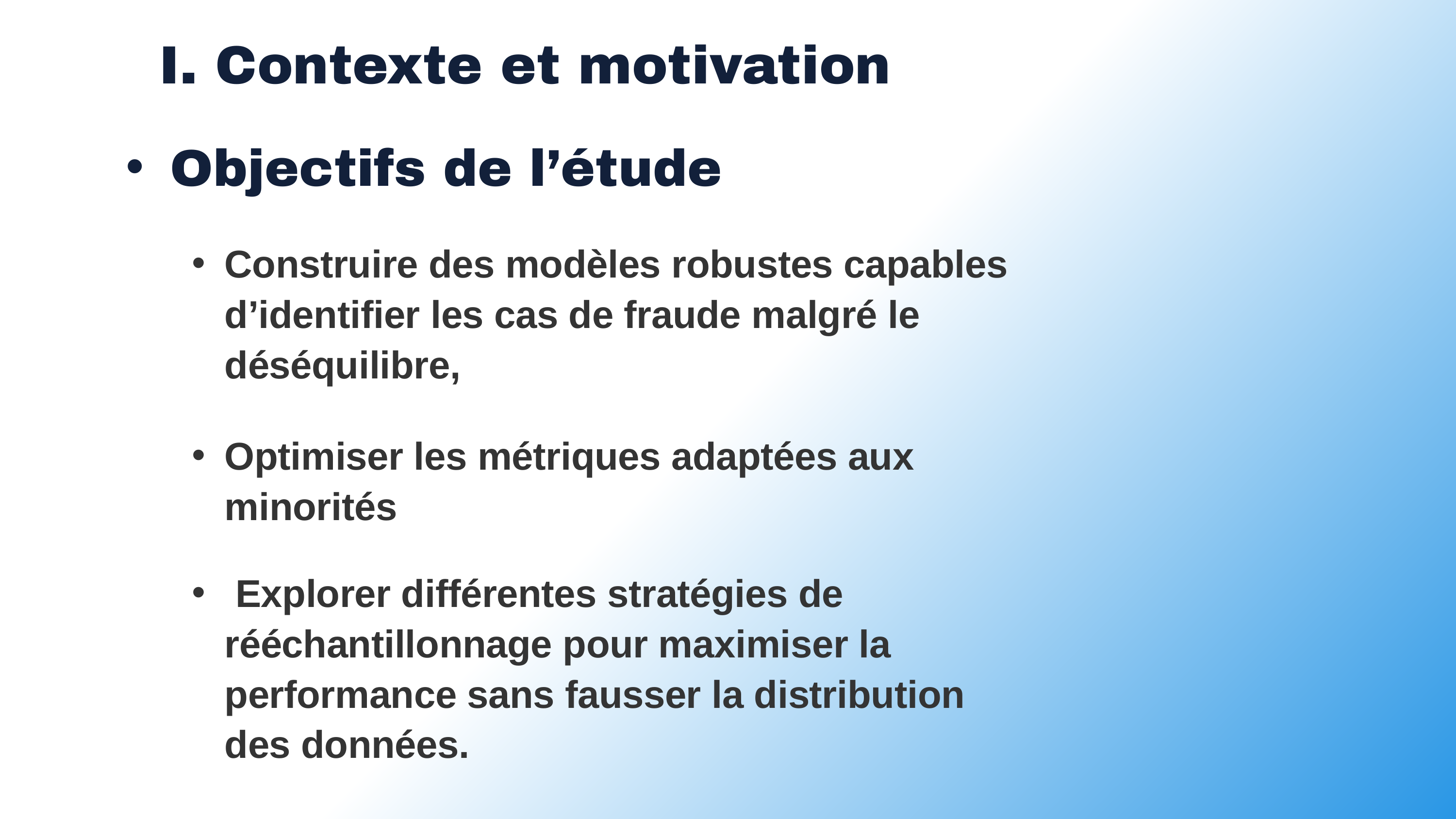

I. Contexte et motivation
Objectifs de l’étude
Construire des modèles robustes capables d’identifier les cas de fraude malgré le déséquilibre,

Optimiser les métriques adaptées aux minorités

 Explorer différentes stratégies de rééchantillonnage pour maximiser la performance sans fausser la distribution des données.